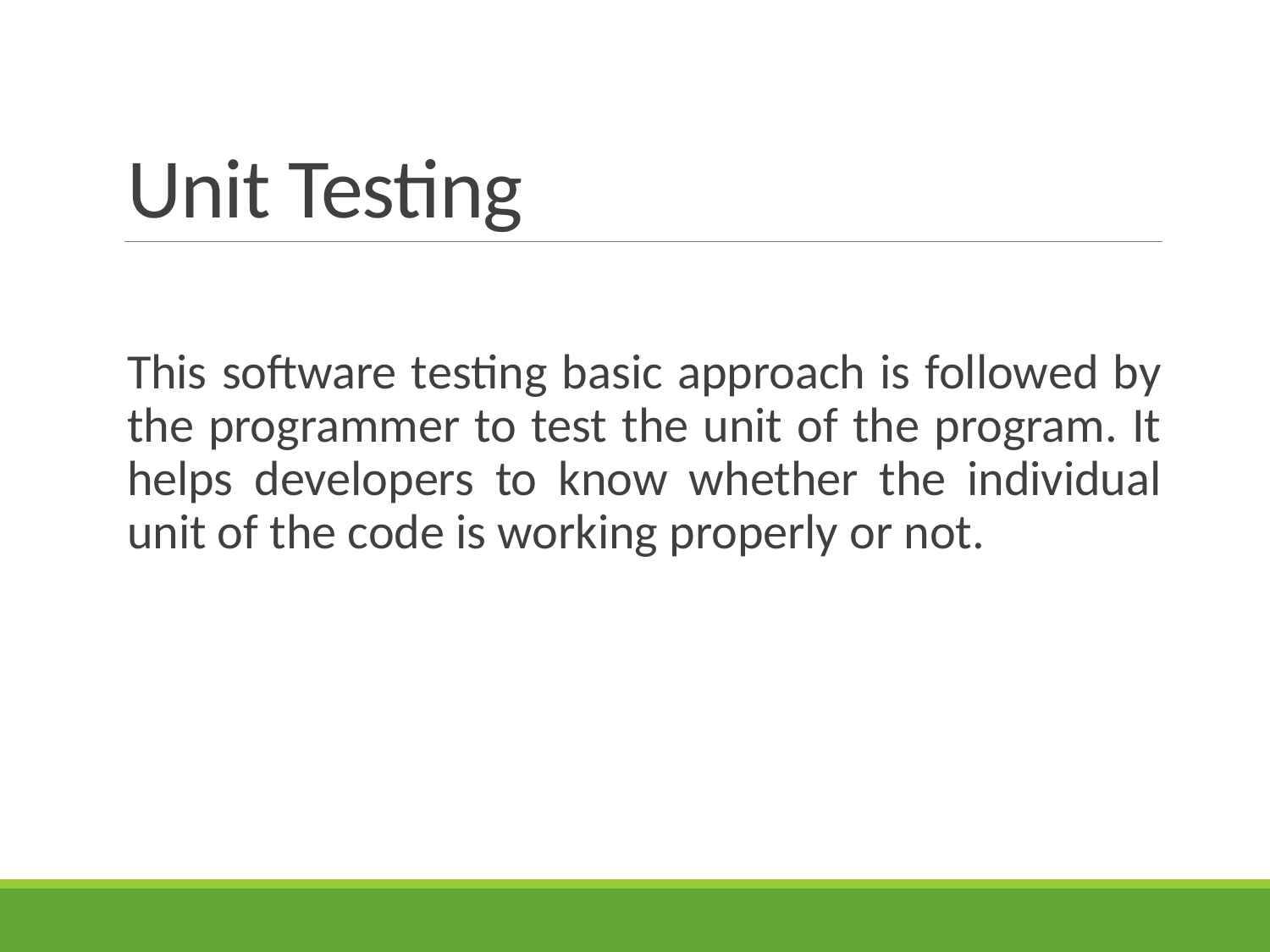

# Unit Testing

This software testing basic approach is followed by the programmer to test the unit of the program. It helps developers to know whether the individual unit of the code is working properly or not.